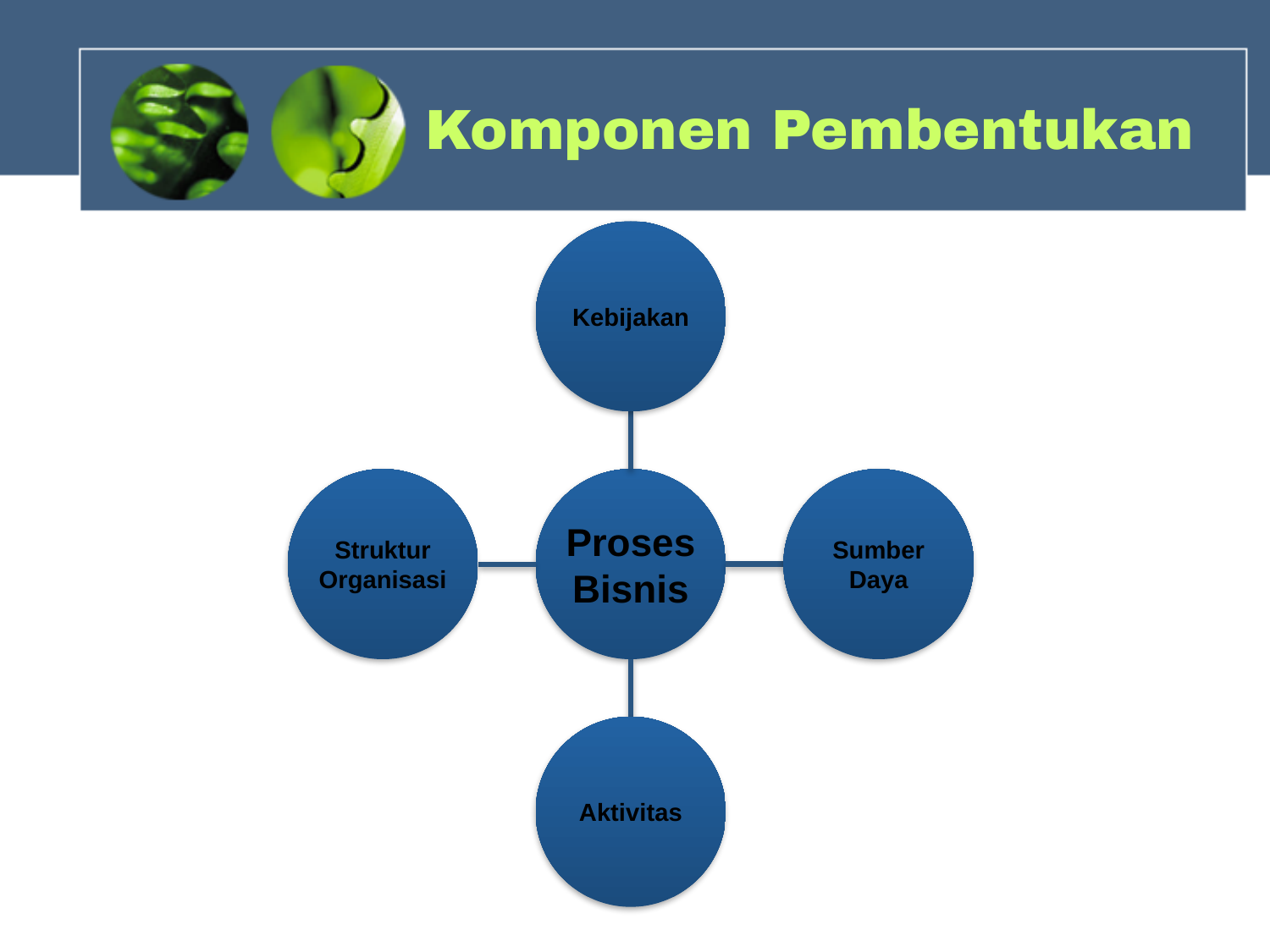

# Komponen Pembentukan
Proses
Bisnis

Kebijakan

Sumber
Daya

Aktivitas

Struktur
Organisasi